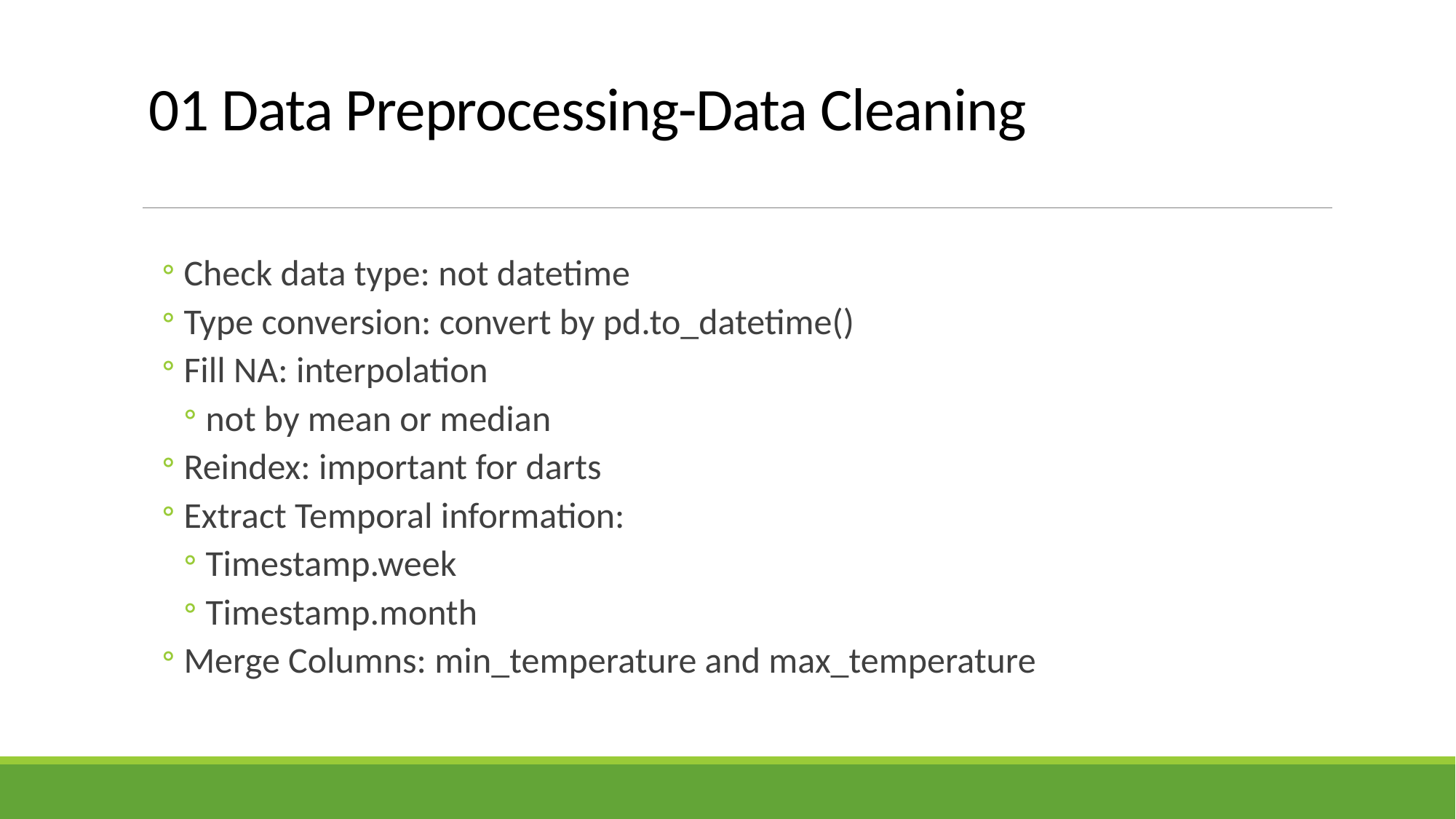

# 01 Data Preprocessing-Data Cleaning
Check data type: not datetime
Type conversion: convert by pd.to_datetime()
Fill NA: interpolation
not by mean or median
Reindex: important for darts
Extract Temporal information:
Timestamp.week
Timestamp.month
Merge Columns: min_temperature and max_temperature